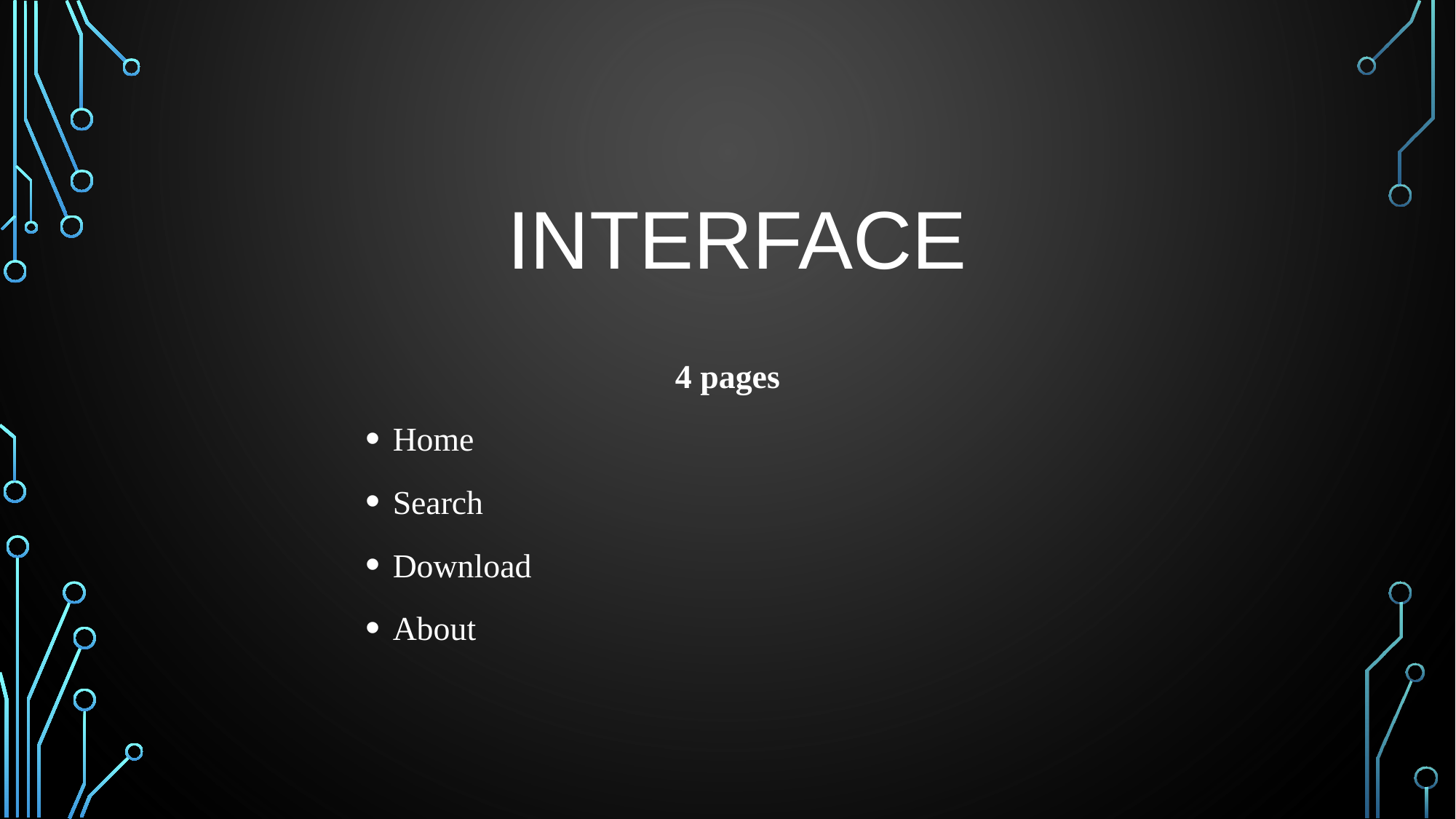

# Interface
4 pages
Home
Search
Download
About